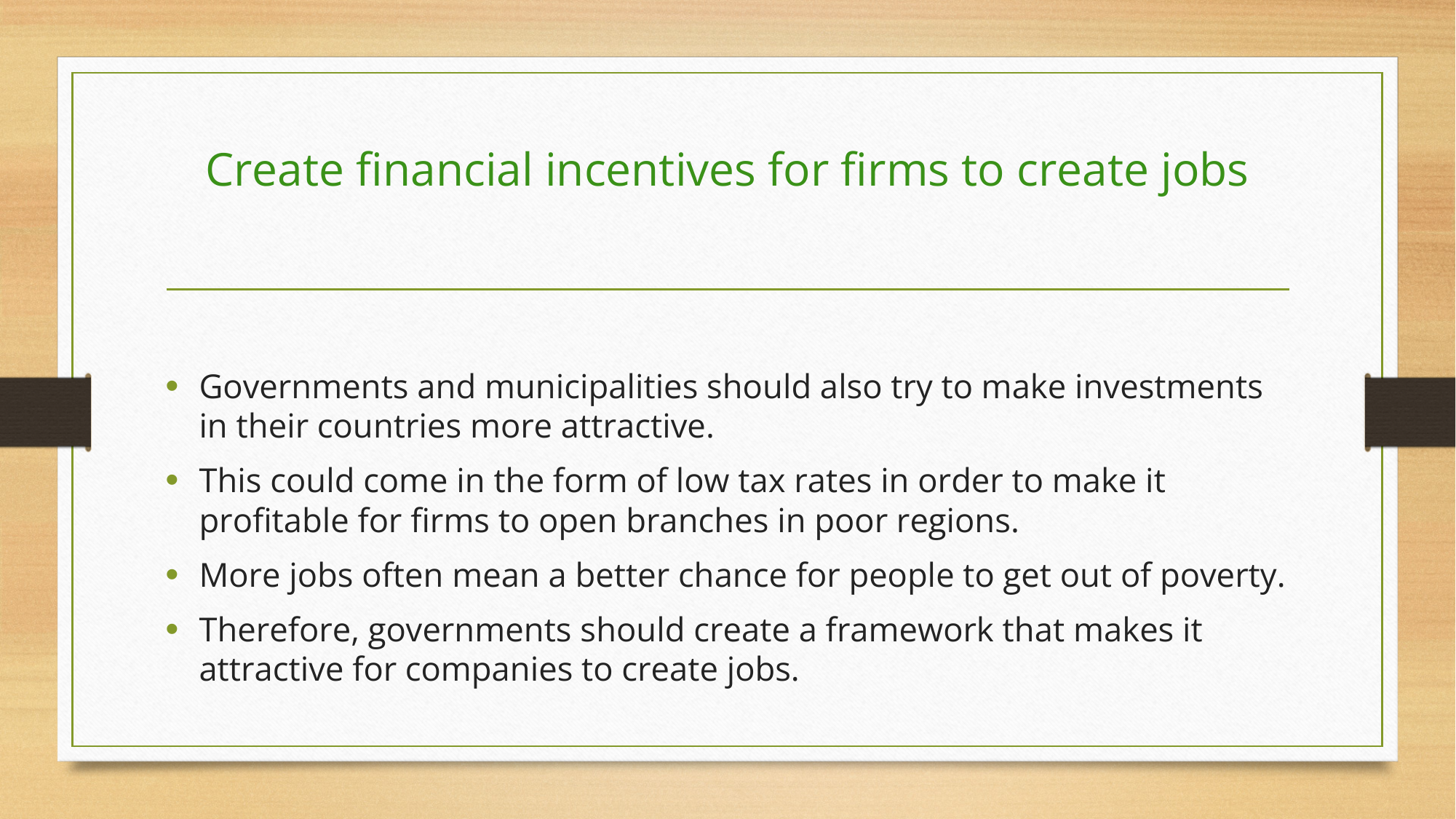

# Create financial incentives for firms to create jobs

Governments and municipalities should also try to make investments in their countries more attractive.
This could come in the form of low tax rates in order to make it profitable for firms to open branches in poor regions.
More jobs often mean a better chance for people to get out of poverty.
Therefore, governments should create a framework that makes it attractive for companies to create jobs.